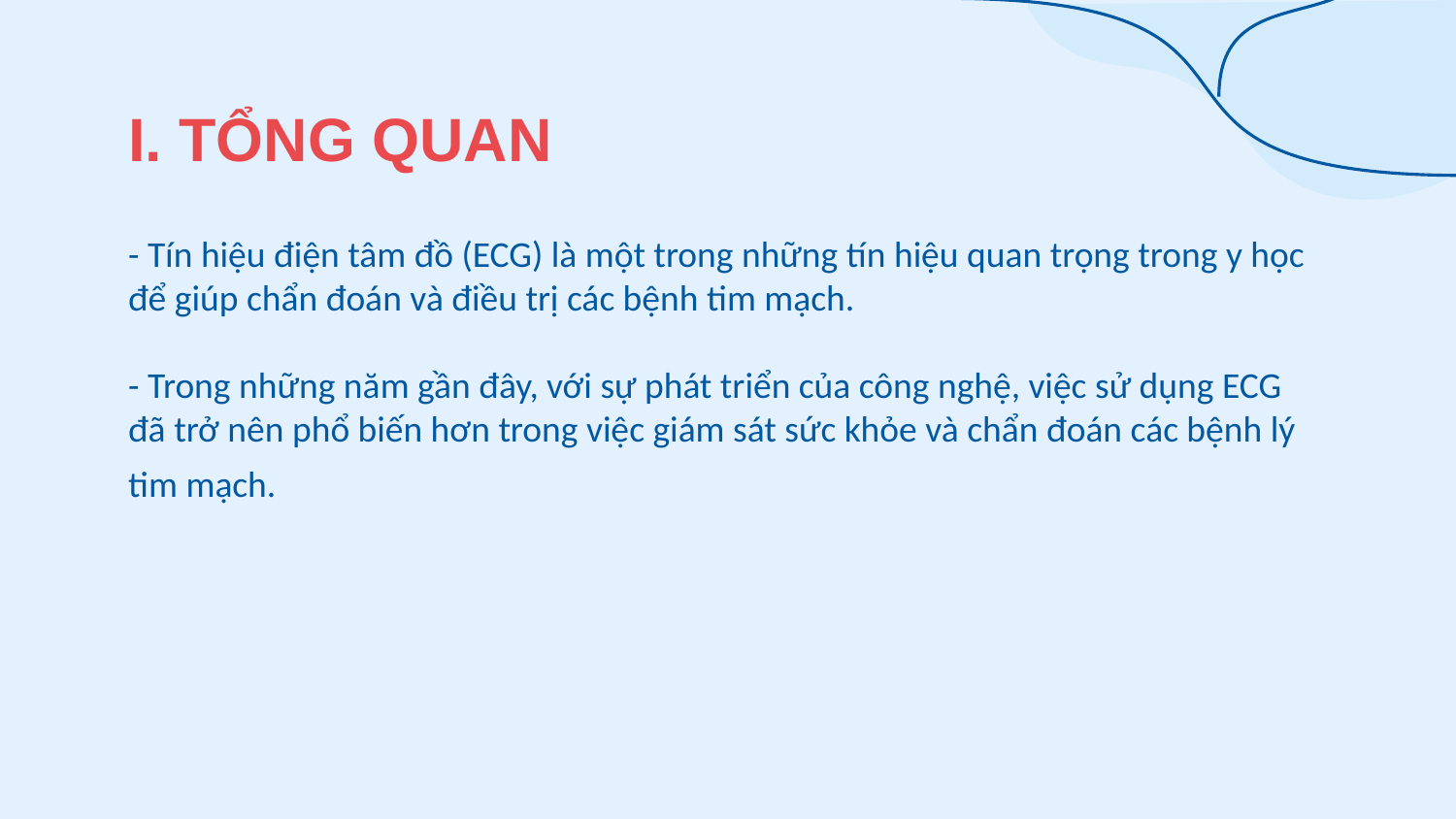

# I. TỔNG QUAN

- Tín hiệu điện tâm đồ (ECG) là một trong những tín hiệu quan trọng trong y học để giúp chẩn đoán và điều trị các bệnh tim mạch.

- Trong những năm gần đây, với sự phát triển của công nghệ, việc sử dụng ECG đã trở nên phổ biến hơn trong việc giám sát sức khỏe và chẩn đoán các bệnh lý tim mạch.